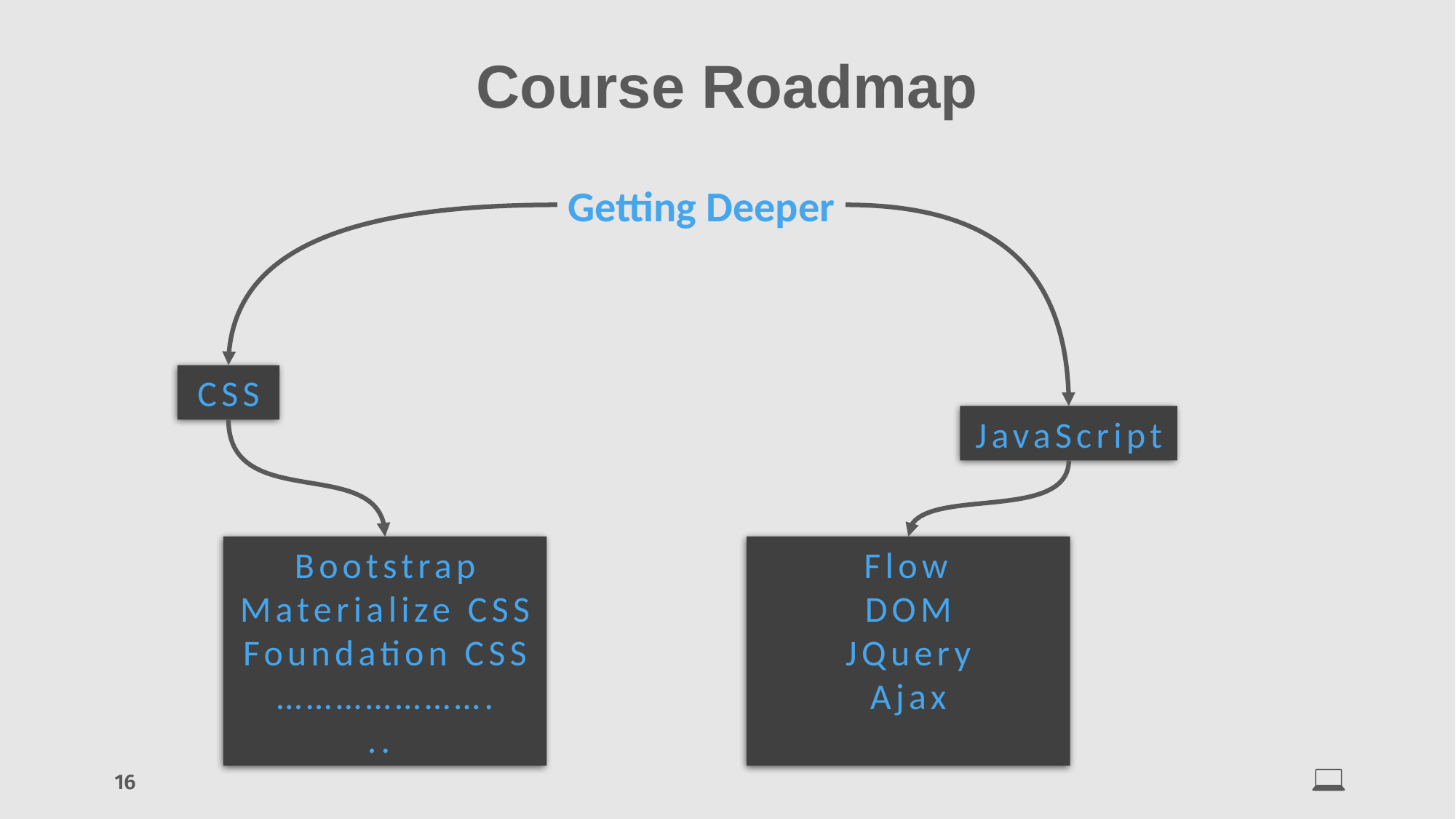

Course Roadmap
Getting Deeper
CSS
JavaScript
Bootstrap
Materialize CSS
Foundation CSS
………………….
..
Flow
DOM
JQuery
Ajax

16